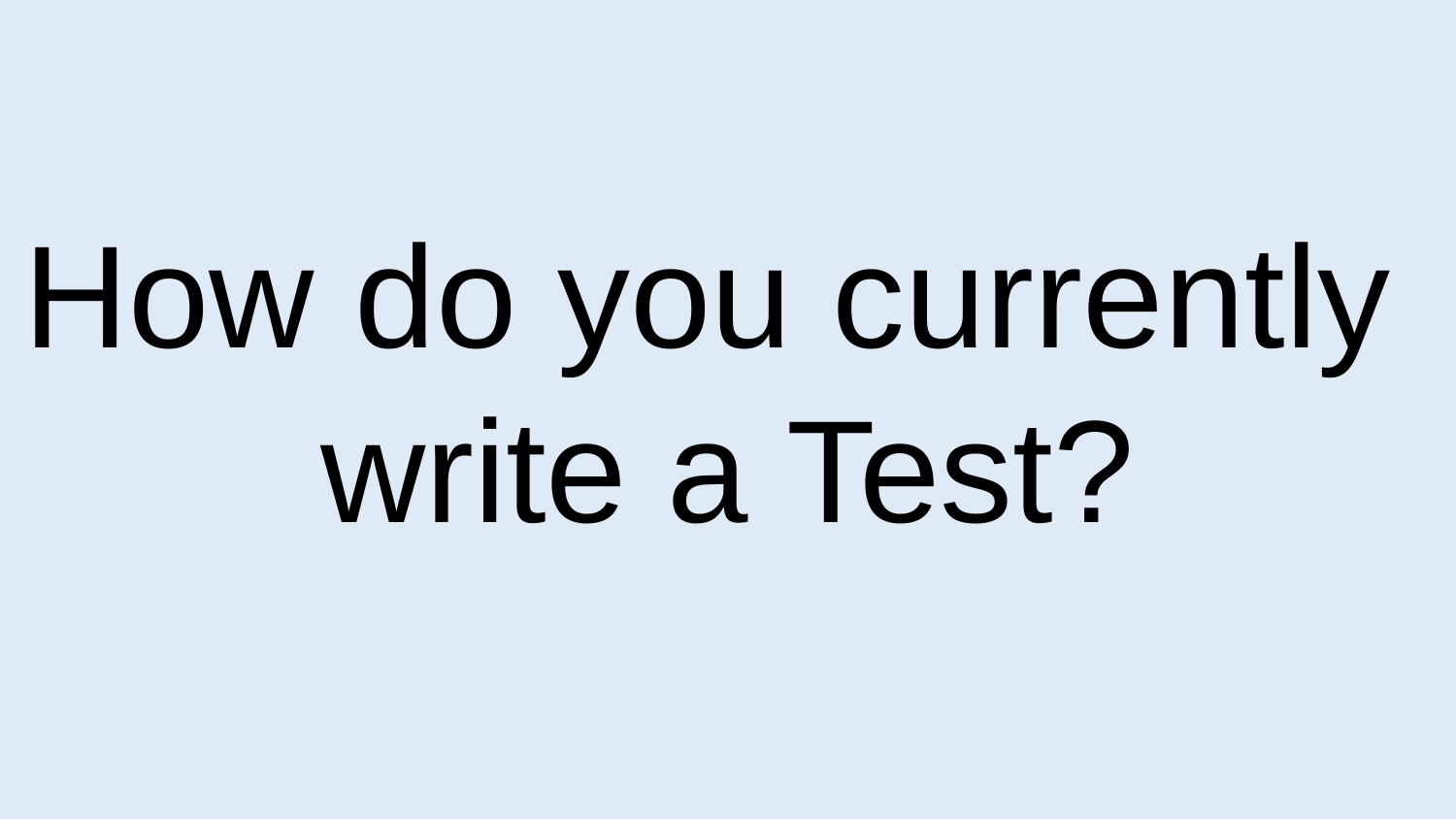

How do you currently
write a Test?